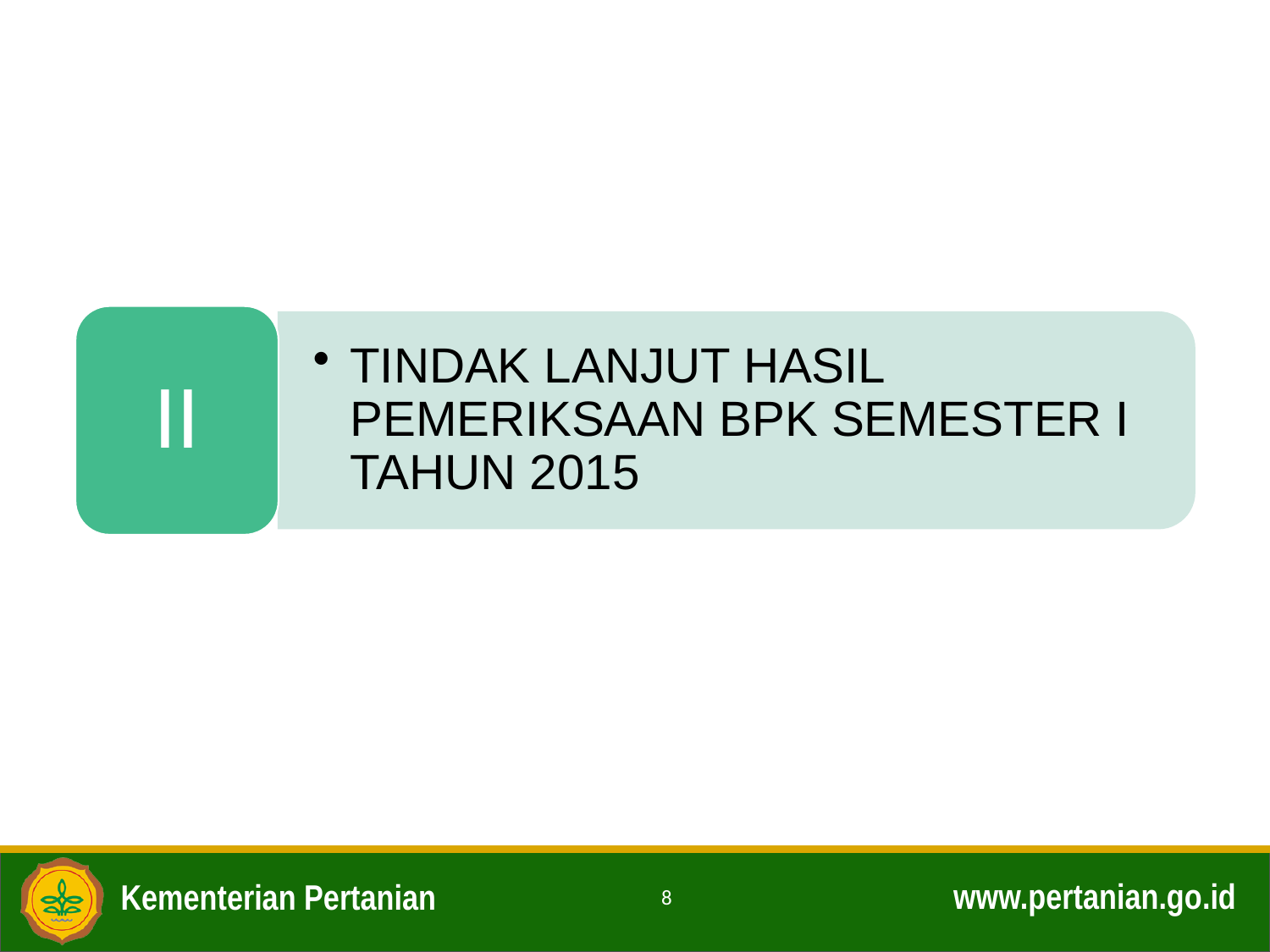

II

TINDAK LANJUT HASIL PEMERIKSAAN BPK SEMESTER I TAHUN 2015
8